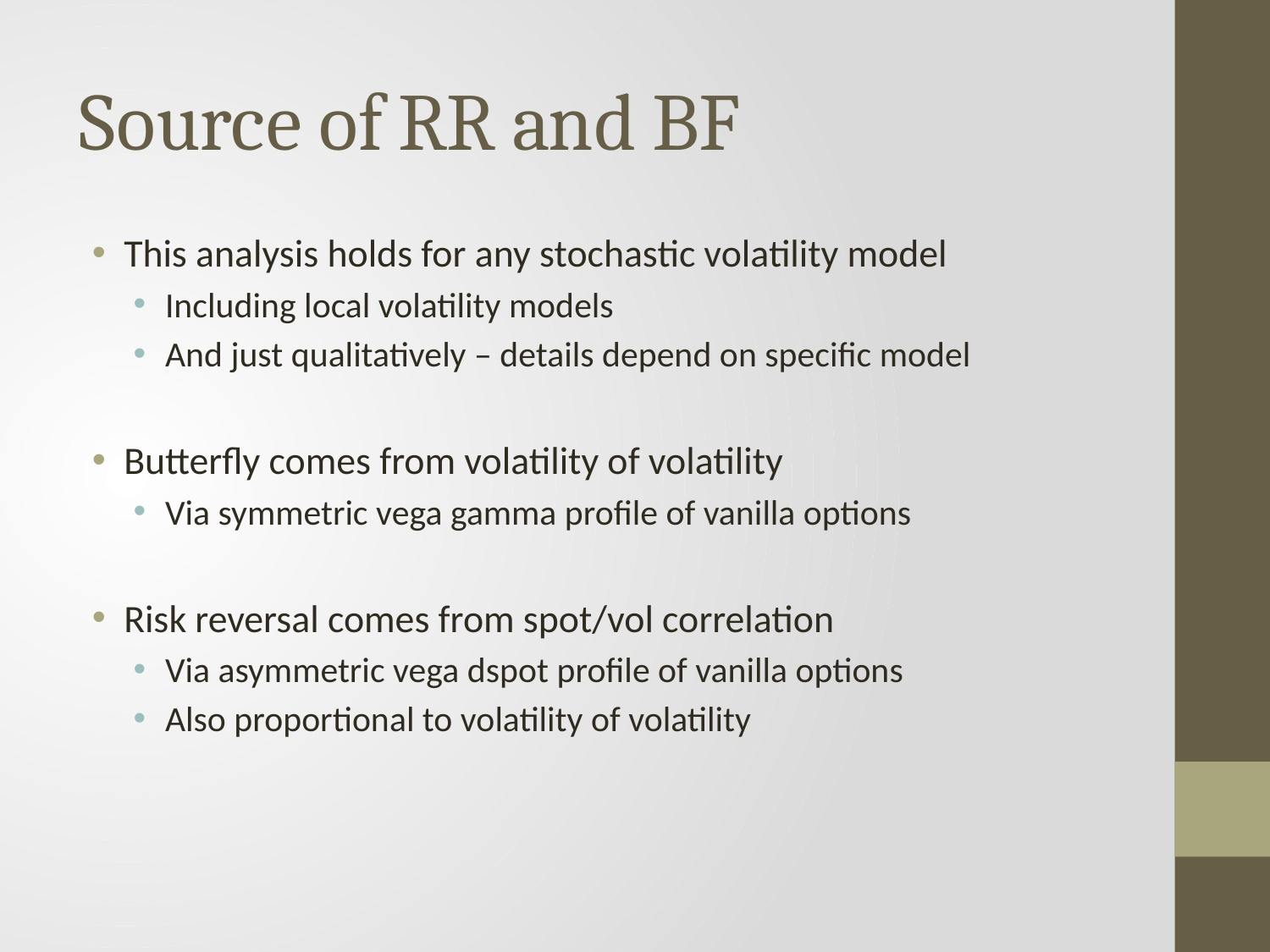

# Source of RR and BF
This analysis holds for any stochastic volatility model
Including local volatility models
And just qualitatively – details depend on specific model

Butterfly comes from volatility of volatility
Via symmetric vega gamma profile of vanilla options

Risk reversal comes from spot/vol correlation
Via asymmetric vega dspot profile of vanilla options
Also proportional to volatility of volatility